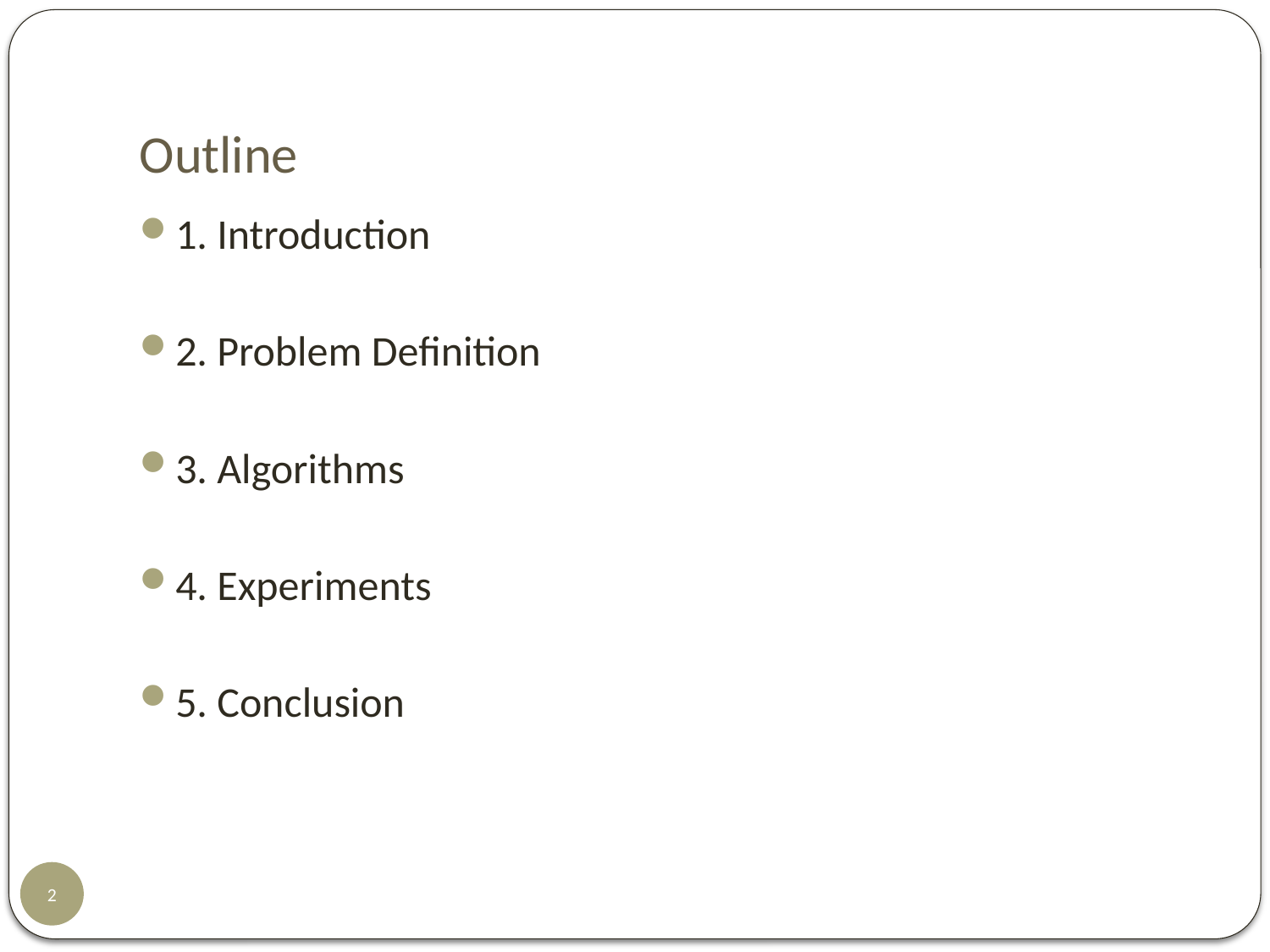

# Outline
1. Introduction

2. Problem Definition

3. Algorithms

4. Experiments

5. Conclusion
2